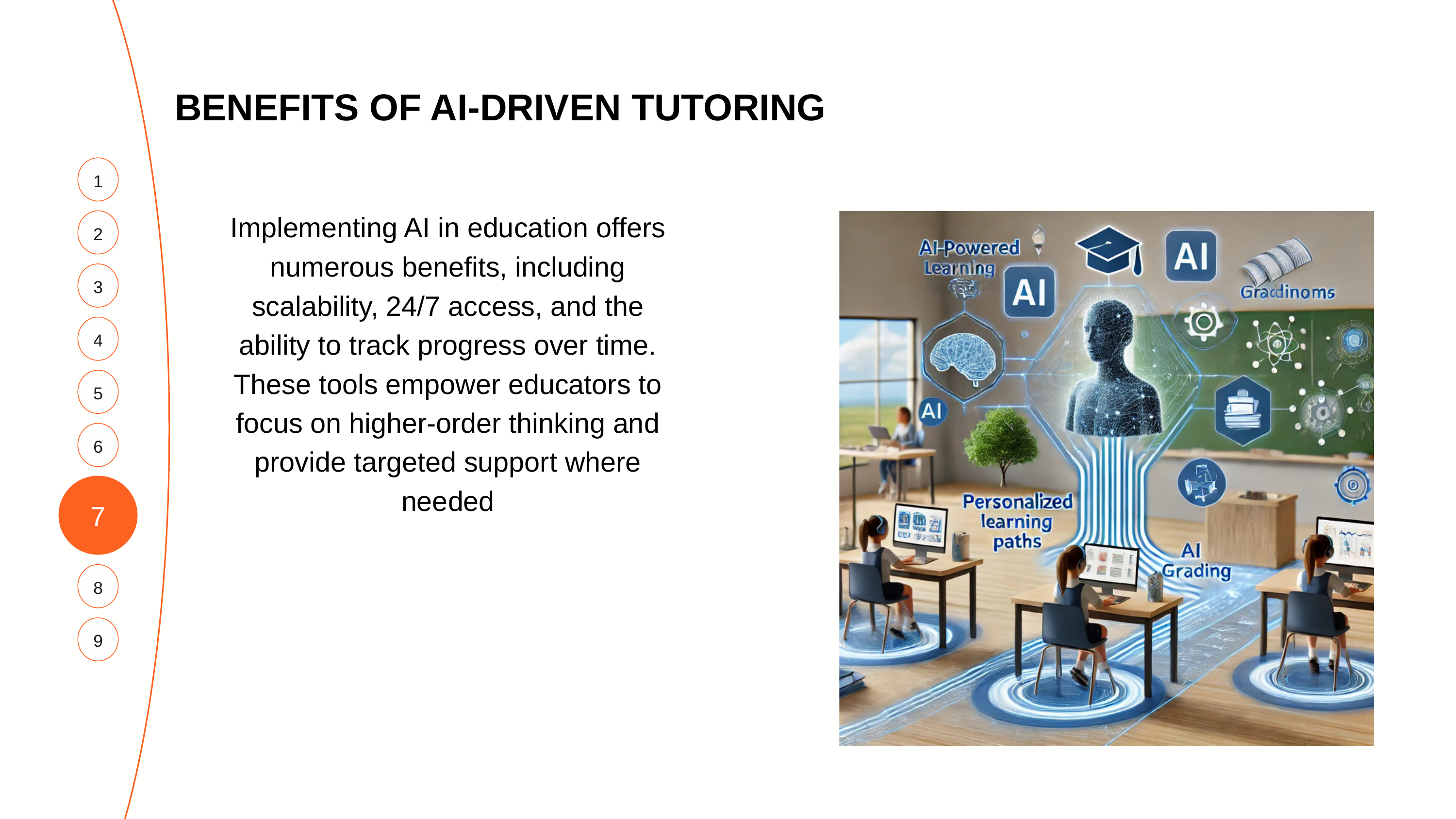

BENEFITS OF AI-DRIVEN TUTORING

1
Implementing AI in education offers numerous benefits, including scalability, 24/7 access, and the ability to track progress over time. These tools empower educators to focus on higher-order thinking and provide targeted support where needed

2

3

4

5

6

7

8

9